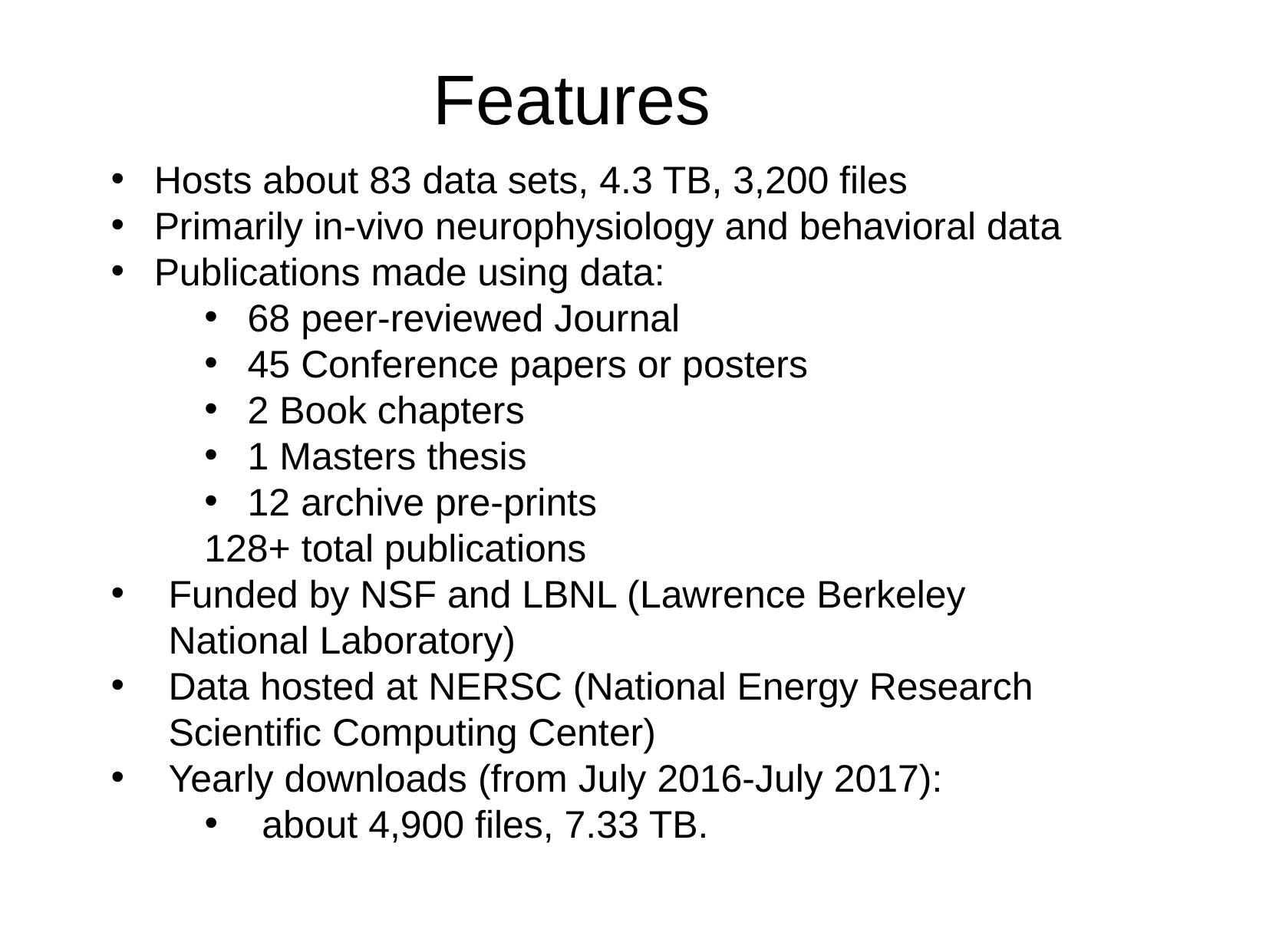

Features
Hosts about 83 data sets, 4.3 TB, 3,200 files
Primarily in-vivo neurophysiology and behavioral data
Publications made using data:
68 peer-reviewed Journal
45 Conference papers or posters
2 Book chapters
1 Masters thesis
12 archive pre-prints
128+ total publications
Funded by NSF and LBNL (Lawrence Berkeley National Laboratory)
Data hosted at NERSC (National Energy Research Scientific Computing Center)
Yearly downloads (from July 2016-July 2017):
about 4,900 files, 7.33 TB.